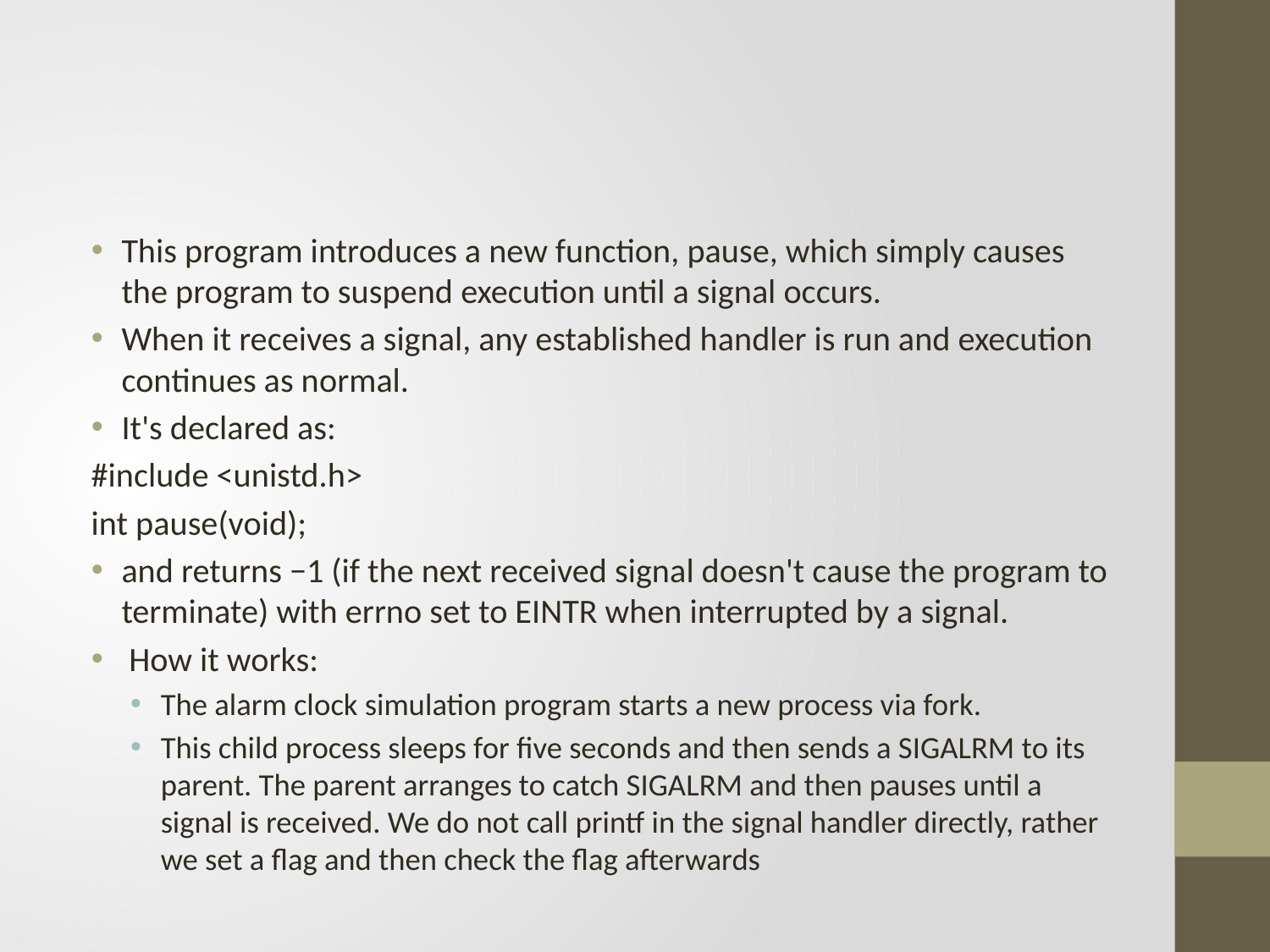

#
This program introduces a new function, pause, which simply causes the program to suspend execution until a signal occurs.
When it receives a signal, any established handler is run and execution continues as normal.
It's declared as:
#include <unistd.h>
int pause(void);
and returns −1 (if the next received signal doesn't cause the program to terminate) with errno set to EINTR when interrupted by a signal.
 How it works:
The alarm clock simulation program starts a new process via fork.
This child process sleeps for five seconds and then sends a SIGALRM to its parent. The parent arranges to catch SIGALRM and then pauses until a signal is received. We do not call printf in the signal handler directly, rather we set a flag and then check the flag afterwards